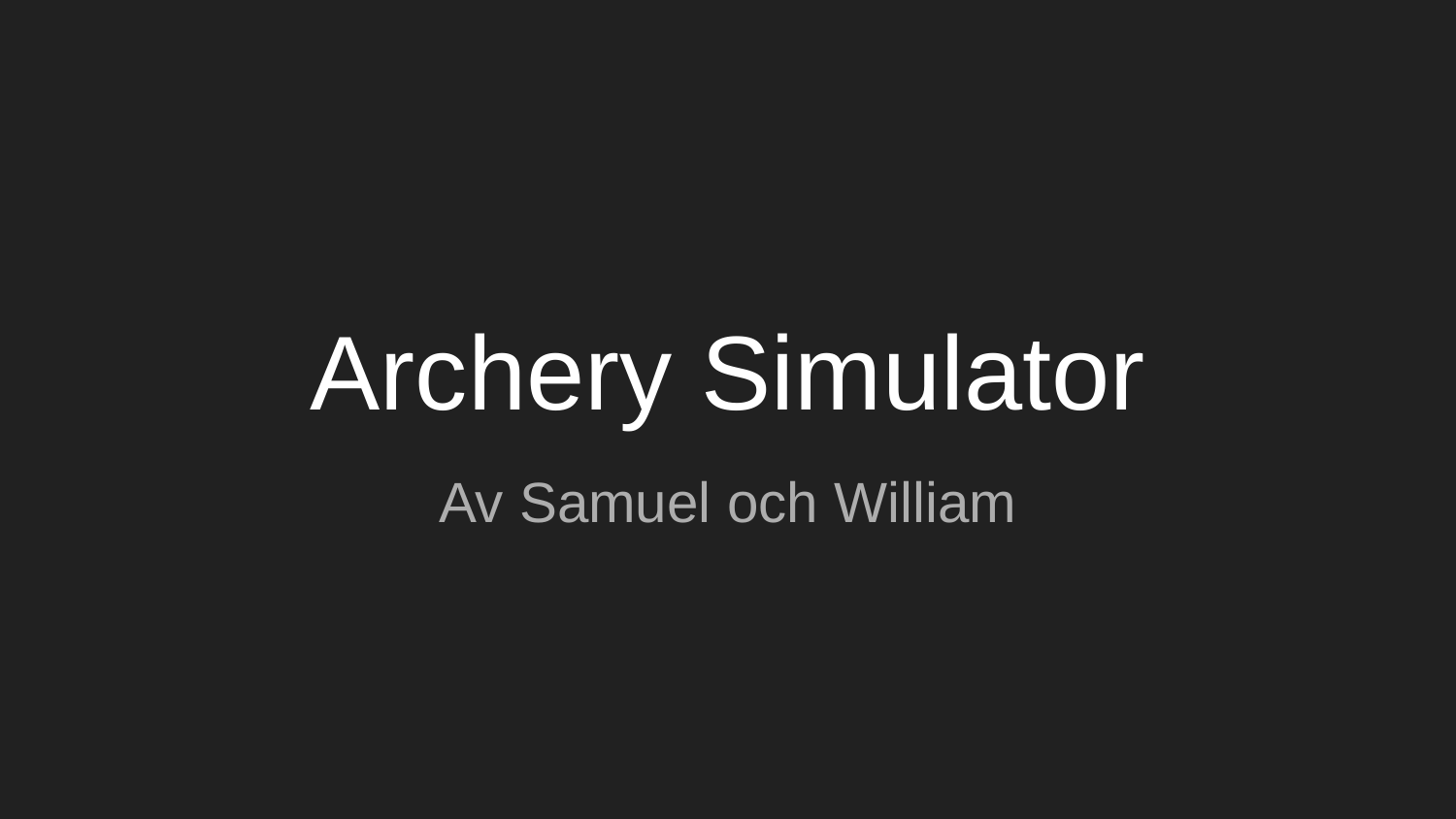

# Archery Simulator
Av Samuel och William